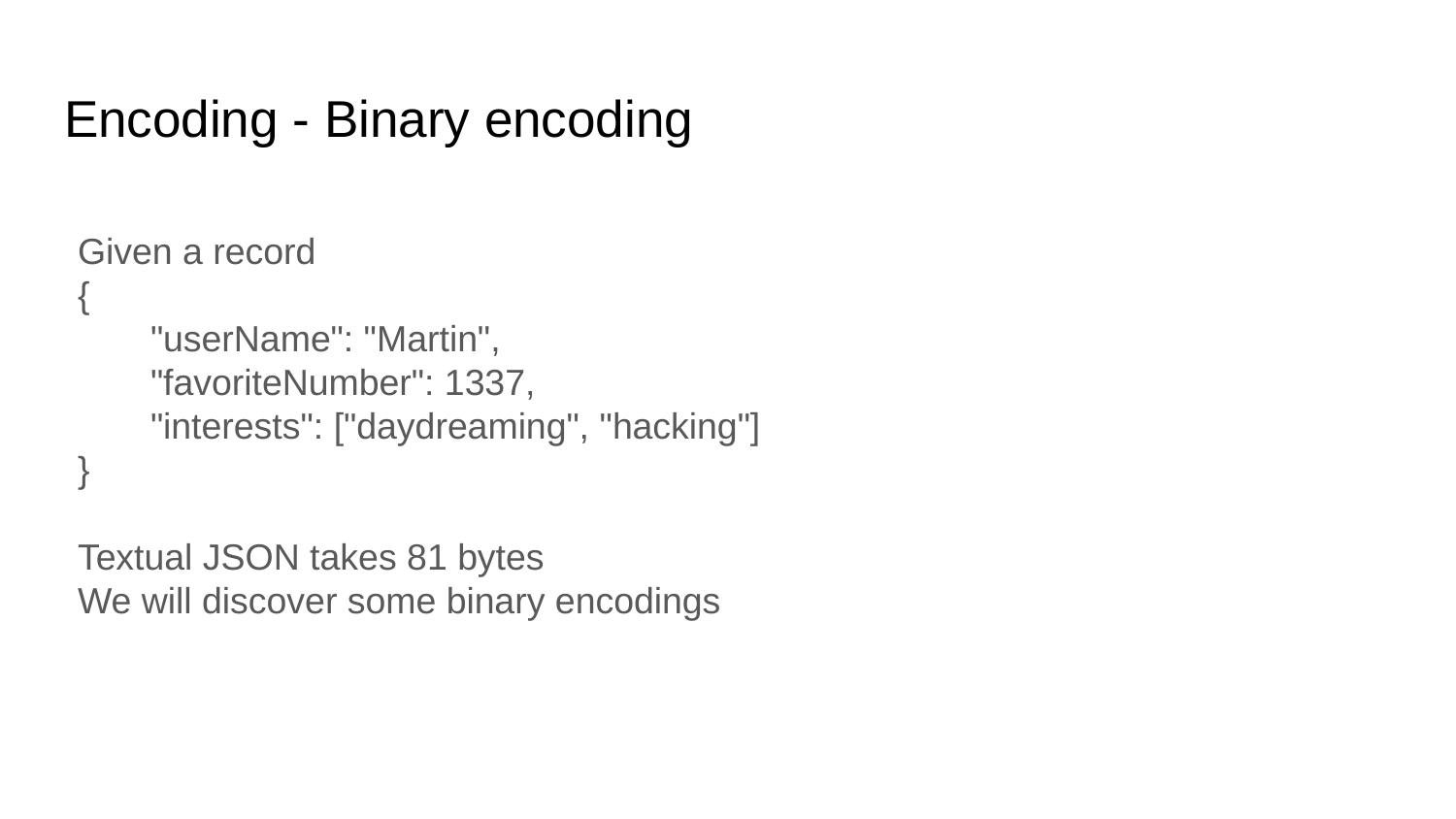

# Encoding - Binary encoding
Given a record
{
"userName": "Martin",
"favoriteNumber": 1337,
"interests": ["daydreaming", "hacking"]
}

Textual JSON takes 81 bytes
We will discover some binary encodings